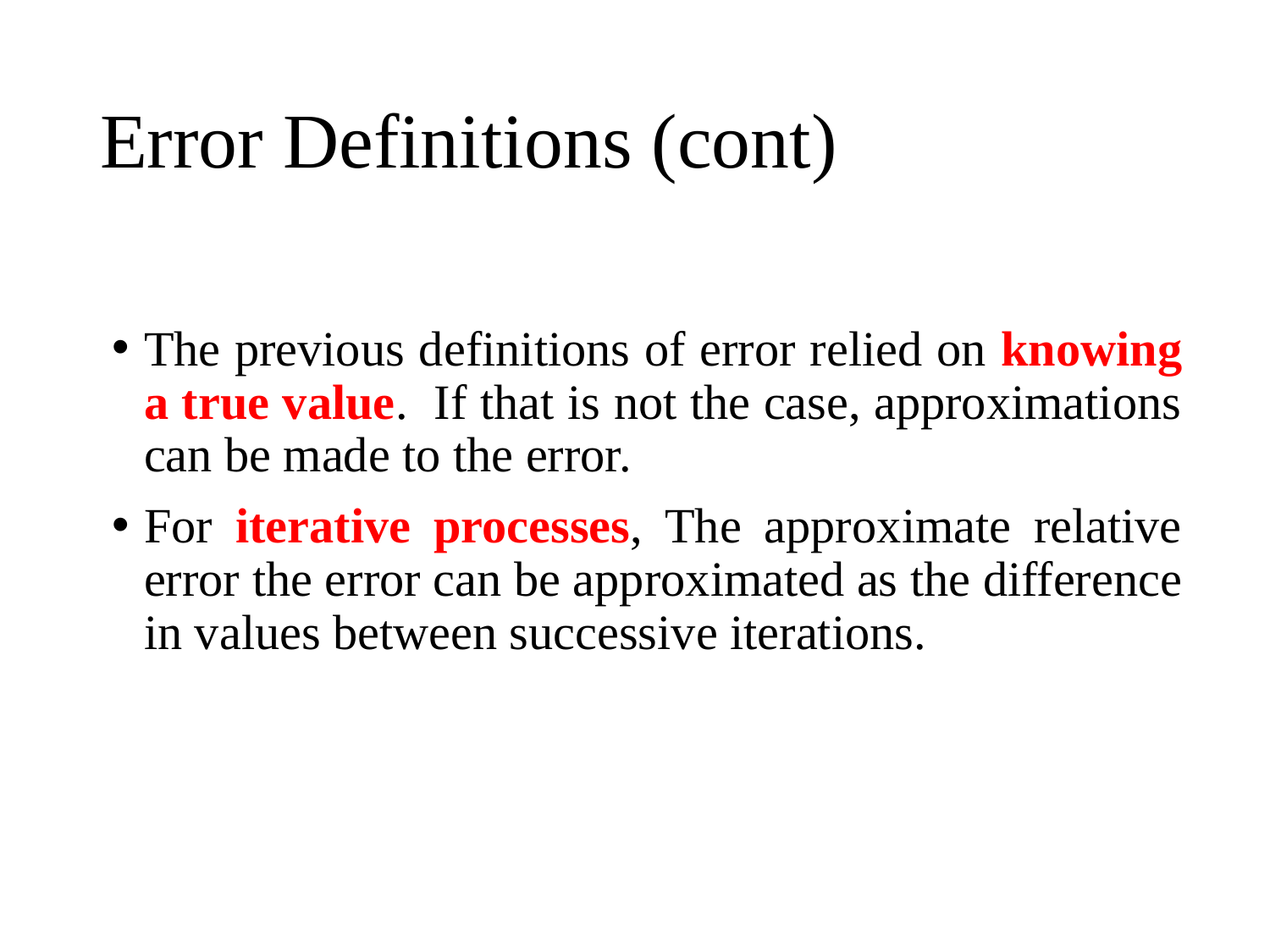

# Error Definitions (cont)
The previous definitions of error relied on knowing a true value.  If that is not the case, approximations can be made to the error.
For iterative processes, The approximate relative error the error can be approximated as the difference in values between successive iterations.